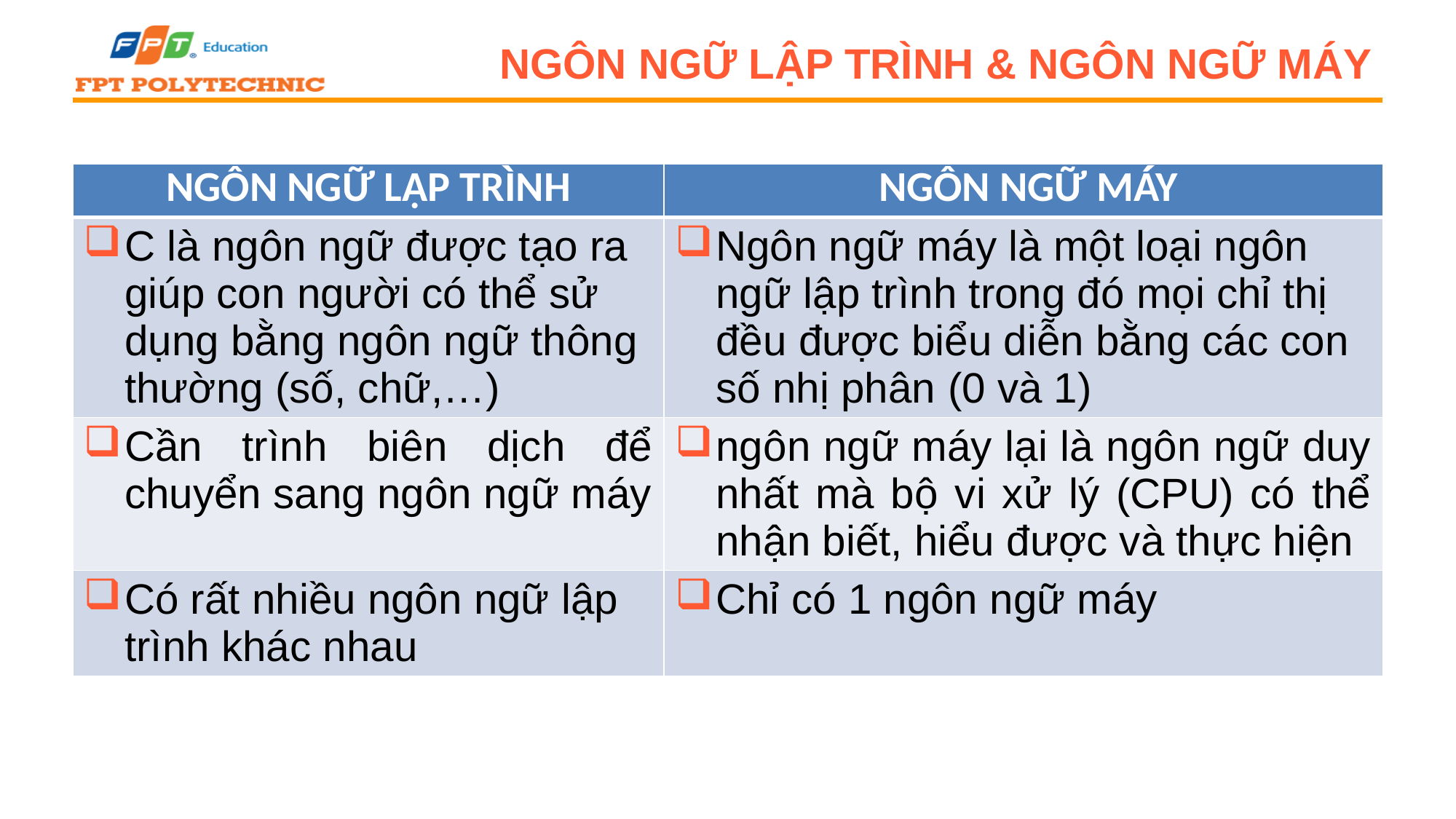

# NGÔN NGỮ LẬP TRÌNH & NGÔN NGỮ MÁY
| NGÔN NGỮ LẬP TRÌNH | NGÔN NGỮ MÁY |
| --- | --- |
| C là ngôn ngữ được tạo ra giúp con người có thể sử dụng bằng ngôn ngữ thông thường (số, chữ,…) | Ngôn ngữ máy là một loại ngôn ngữ lập trình trong đó mọi chỉ thị đều được biểu diễn bằng các con số nhị phân (0 và 1) |
| Cần trình biên dịch để chuyển sang ngôn ngữ máy | ngôn ngữ máy lại là ngôn ngữ duy nhất mà bộ vi xử lý (CPU) có thể nhận biết, hiểu được và thực hiện |
| Có rất nhiều ngôn ngữ lập trình khác nhau | Chỉ có 1 ngôn ngữ máy |